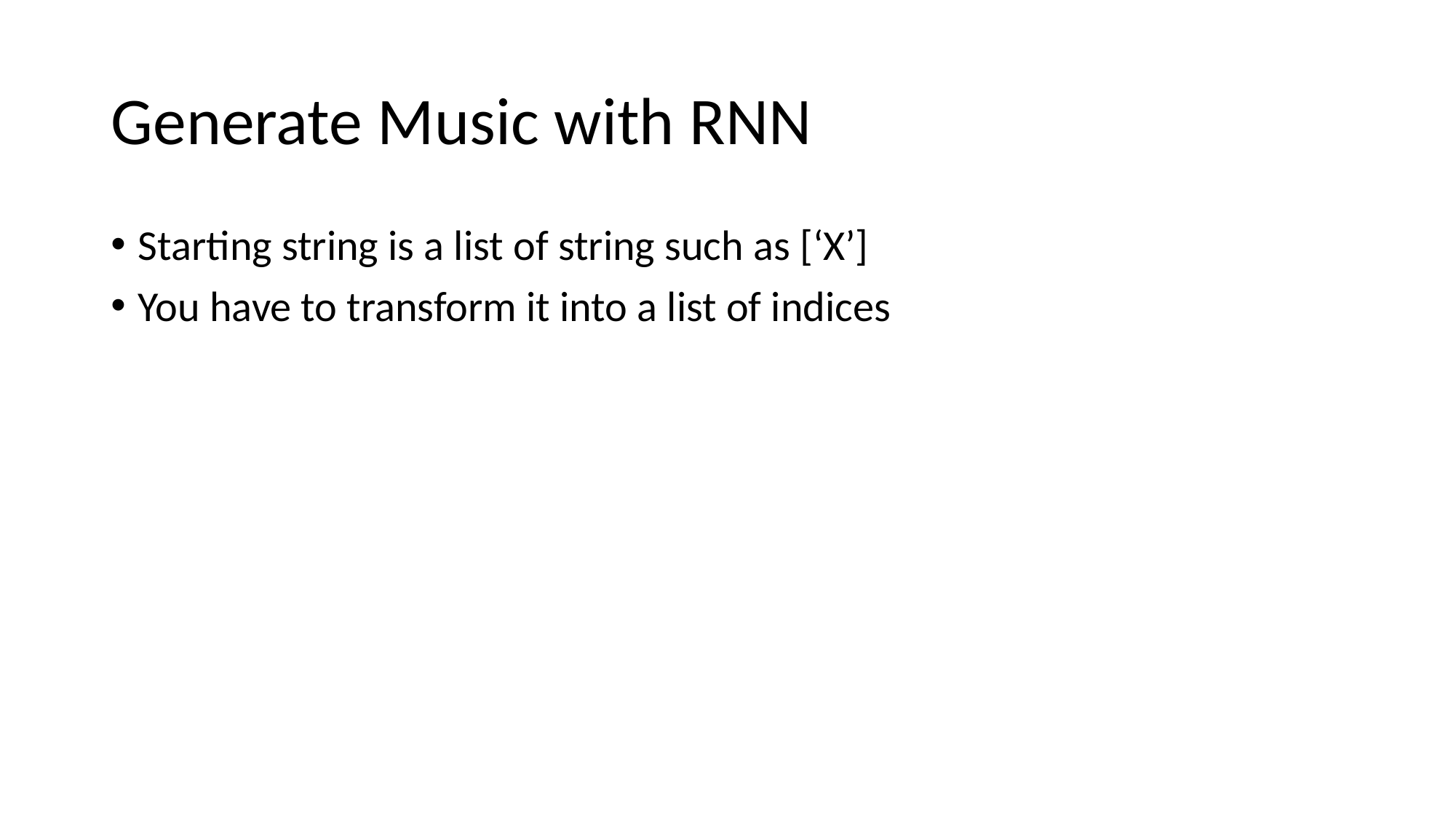

# Generate Music with RNN
Starting string is a list of string such as [‘X’]
You have to transform it into a list of indices